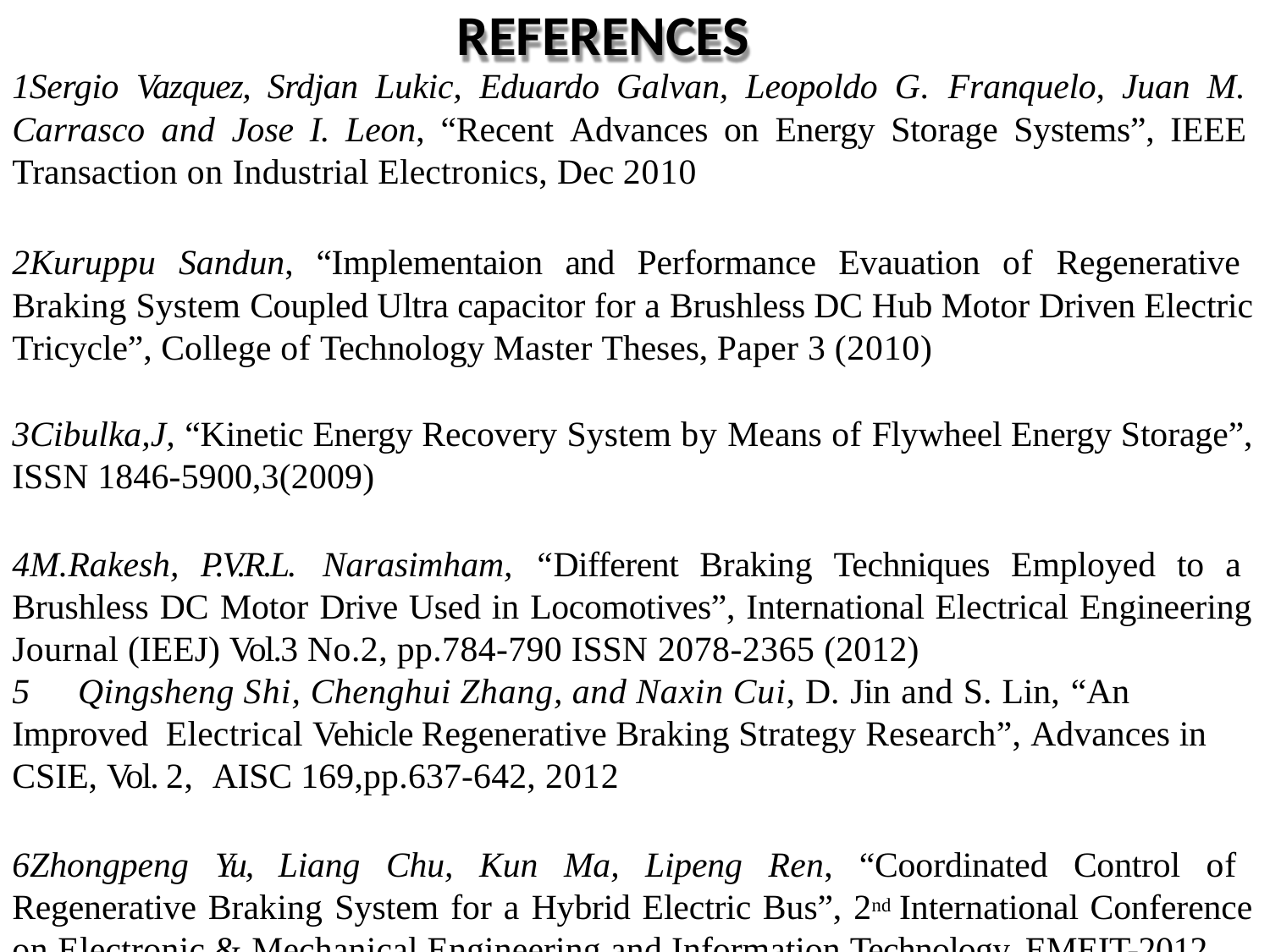

# REFERENCES
1Sergio Vazquez, Srdjan Lukic, Eduardo Galvan, Leopoldo G. Franquelo, Juan M.  Carrasco and Jose I. Leon, “Recent Advances on Energy Storage Systems”, IEEE  Transaction on Industrial Electronics, Dec 2010

2Kuruppu Sandun, “Implementaion and Performance Evauation of Regenerative  Braking System Coupled Ultra capacitor for a Brushless DC Hub Motor Driven Electric  Tricycle”, College of Technology Master Theses, Paper 3 (2010)

3Cibulka,J, “Kinetic Energy Recovery System by Means of Flywheel Energy Storage”,  ISSN 1846-5900,3(2009)

4M.Rakesh, P.V.R.L. Narasimham, “Different Braking Techniques Employed to a  Brushless DC Motor Drive Used in Locomotives”, International Electrical Engineering  Journal (IEEJ) Vol.3 No.2, pp.784-790 ISSN 2078-2365 (2012)
5	Qingsheng Shi, Chenghui Zhang, and Naxin Cui, D. Jin and S. Lin, “An Improved  Electrical Vehicle Regenerative Braking Strategy Research”, Advances in CSIE, Vol. 2,  AISC 169,pp.637-642, 2012

6Zhongpeng Yu, Liang Chu, Kun Ma, Lipeng Ren, “Coordinated Control of  Regenerative Braking System for a Hybrid Electric Bus”, 2nd International Conference  on Electronic & Mechanical Engineering and Information Technology, EMEIT-2012